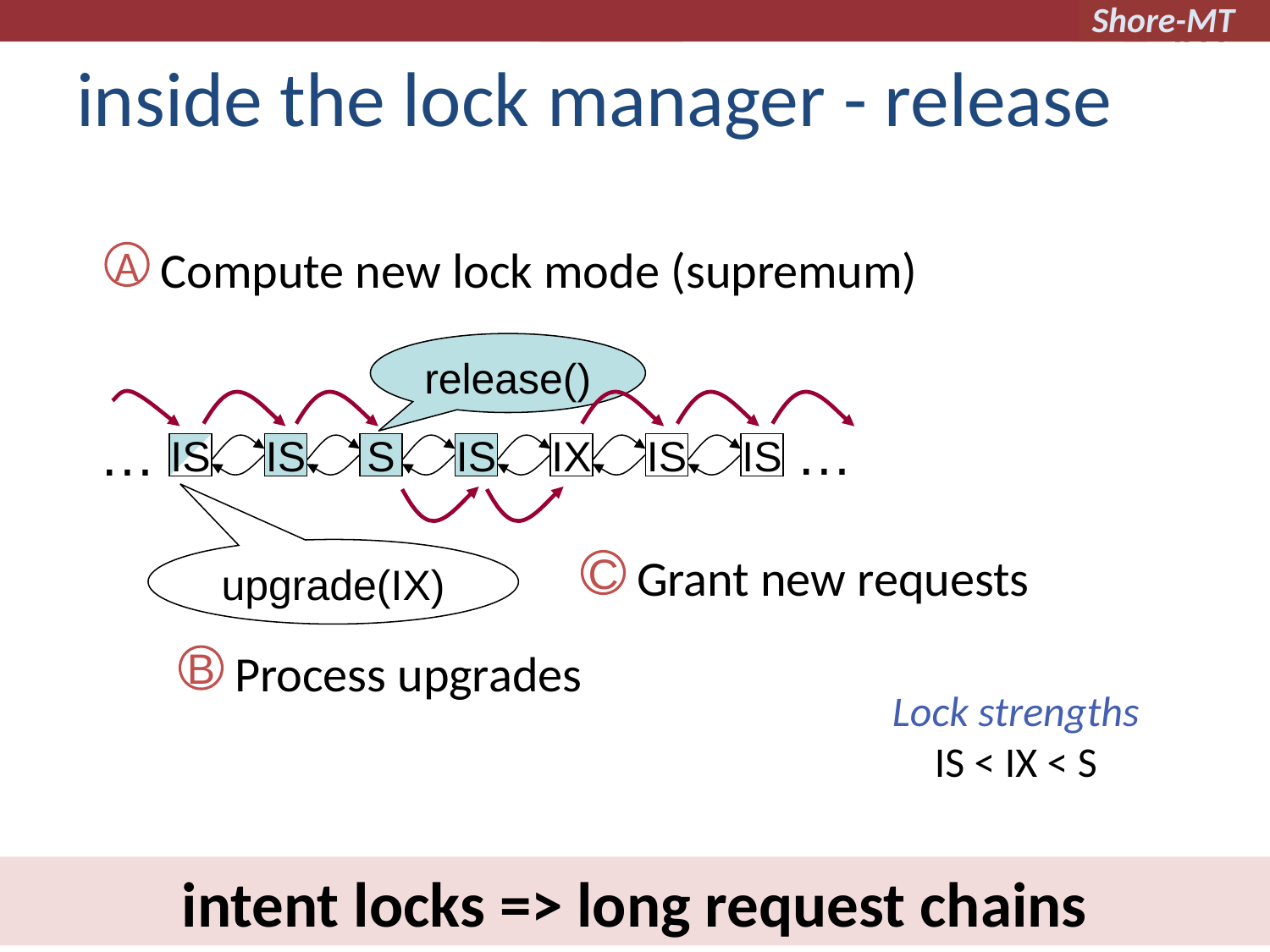

# inside the lock manager - release
Compute new lock mode (supremum)
A
release()

…
…

IS

IS

S

IS

IX

IS

IS

upgrade(IX)
Grant new requests
C
Process upgrades
B
Lock strengths
IS < IX < S
intent locks => long request chains
14